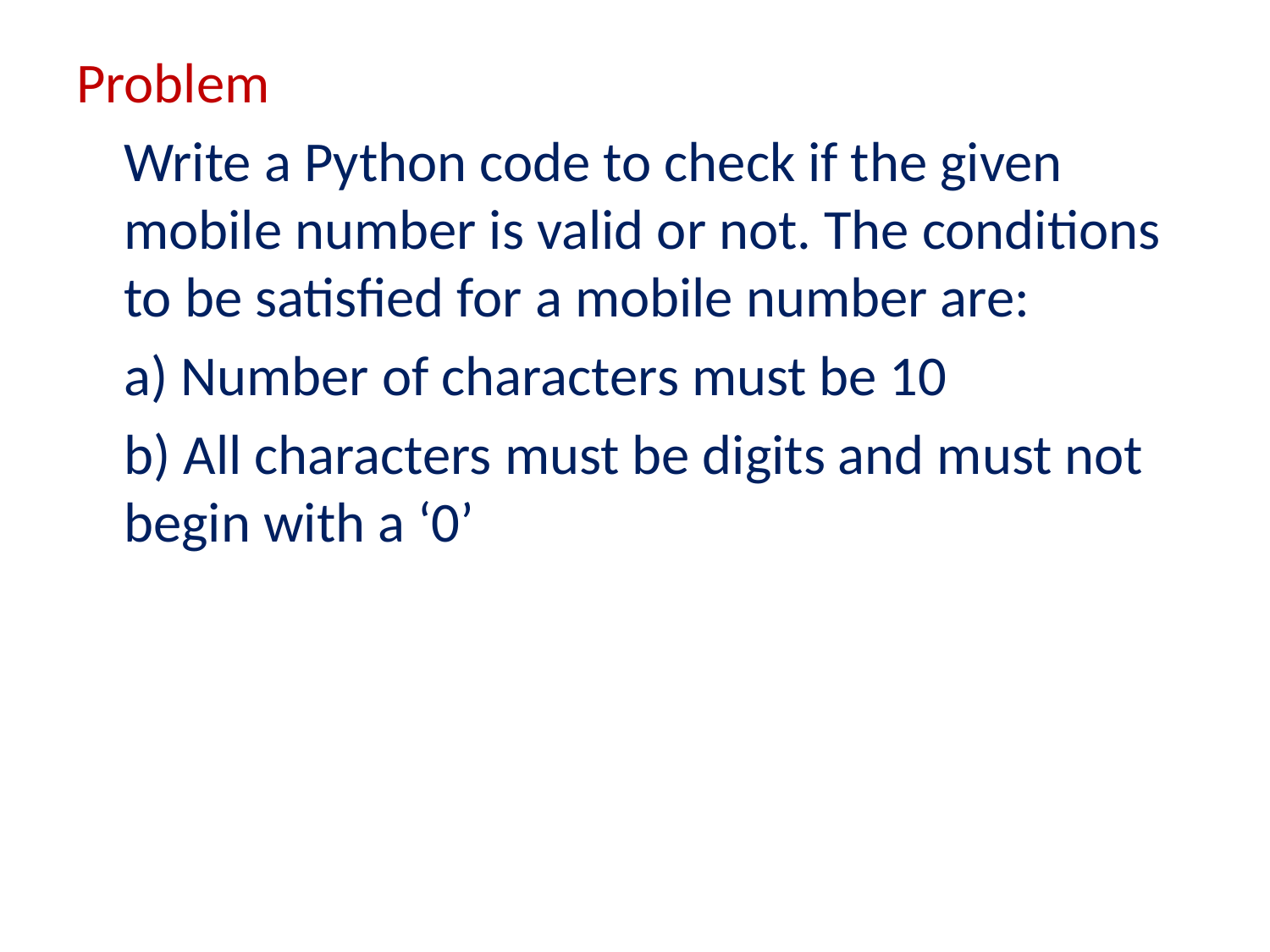

Problem
	Write a Python code to check if the given mobile number is valid or not. The conditions to be satisfied for a mobile number are:
	a) Number of characters must be 10
	b) All characters must be digits and must not begin with a ‘0’